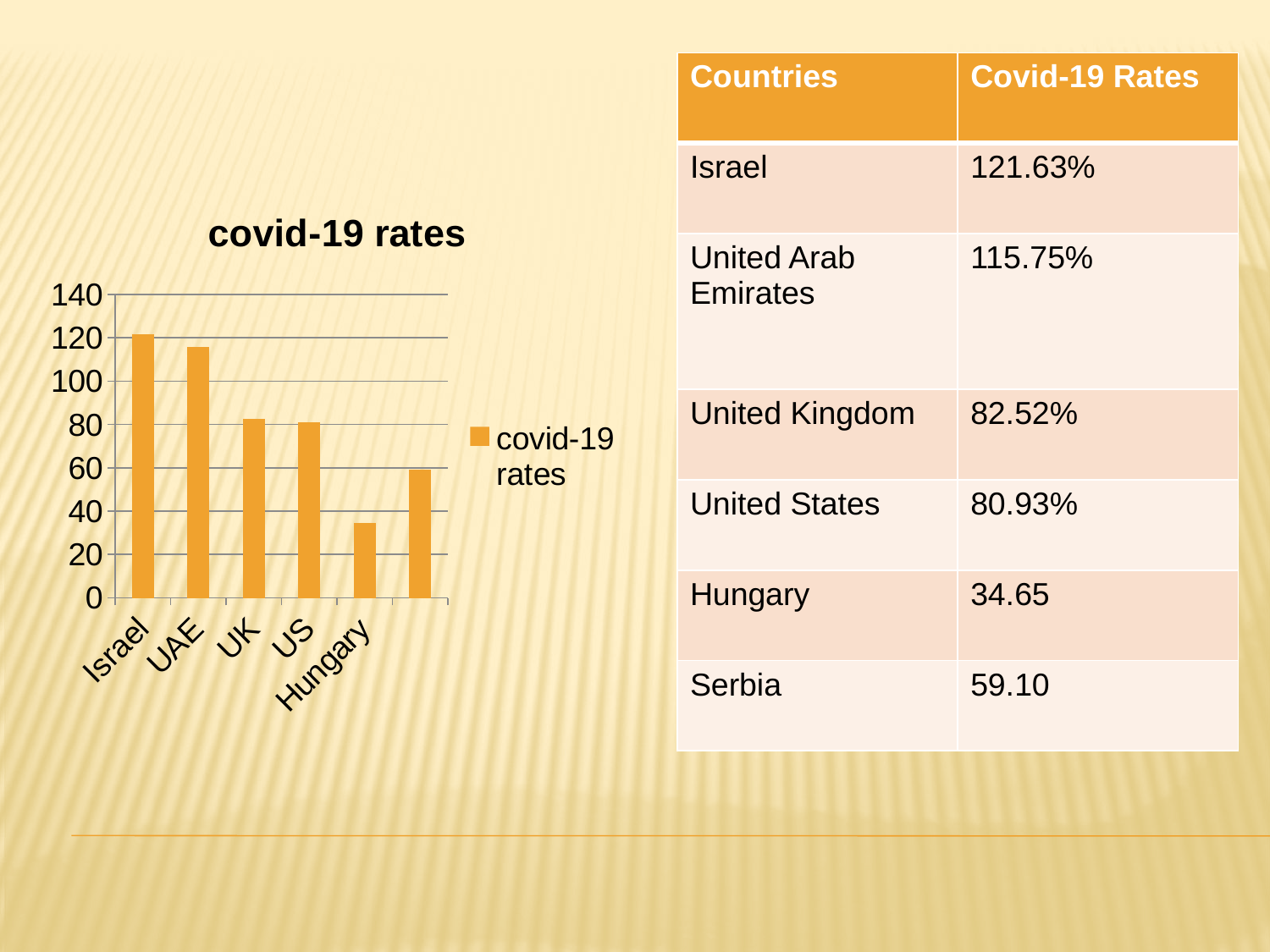

| Countries | Covid-19 Rates |
| --- | --- |
| Israel | 121.63% |
| United Arab Emirates | 115.75% |
| United Kingdom | 82.52% |
| United States | 80.93% |
| Hungary | 34.65 |
| Serbia | 59.10 |

### Chart:

| Category | covid-19 rates |
|---|---|
| Israel | 121.63 |
| UAE | 115.75 |
| UK | 82.52 |
| US | 80.93 |
| Hungary | 34.65 |
#